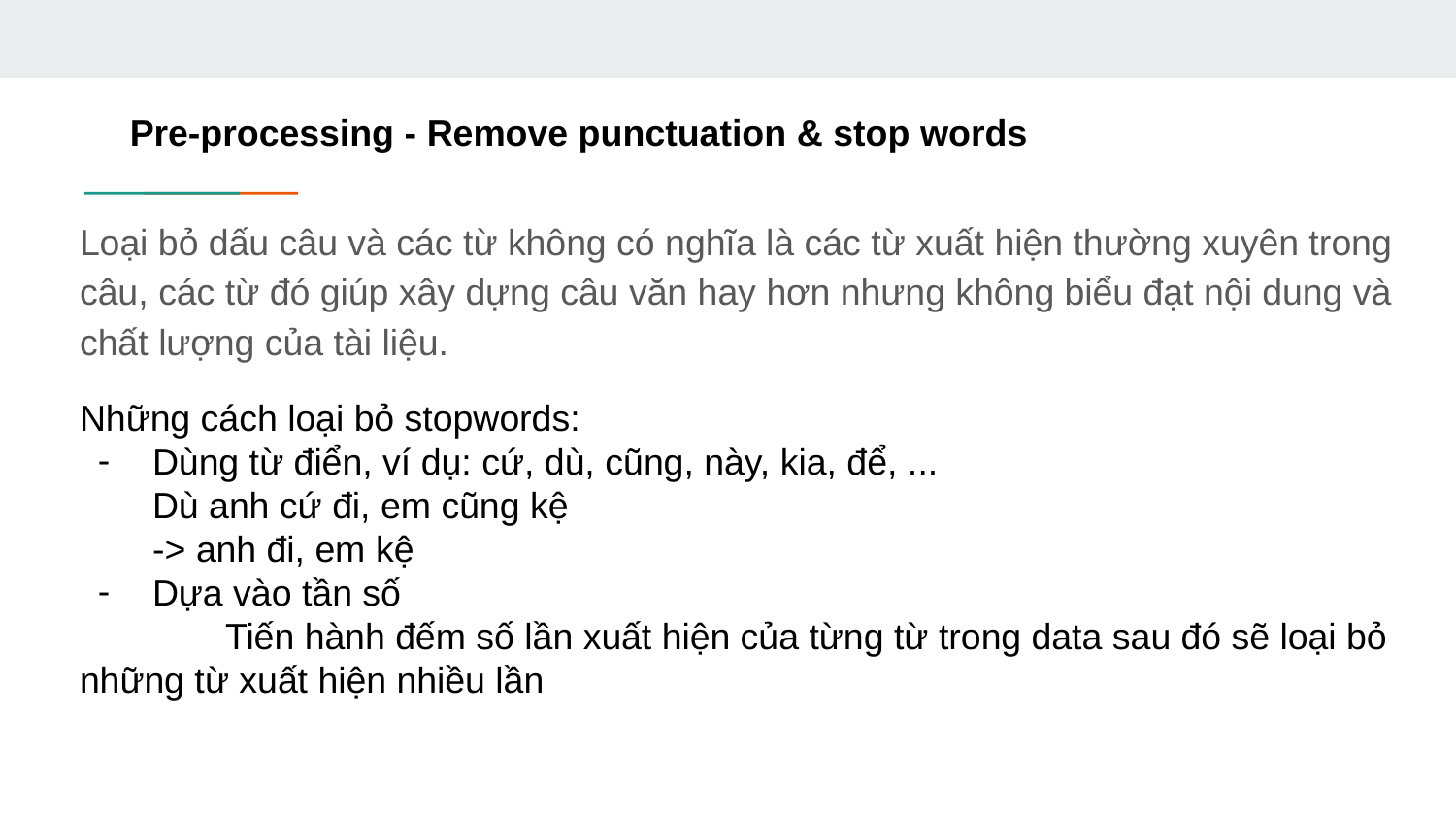

# Pre-processing - Remove punctuation & stop words

Loại bỏ dấu câu và các từ không có nghĩa là các từ xuất hiện thường xuyên trong câu, các từ đó giúp xây dựng câu văn hay hơn nhưng không biểu đạt nội dung và chất lượng của tài liệu.
Những cách loại bỏ stopwords:
Dùng từ điển, ví dụ: cứ, dù, cũng, này, kia, để, ...
Dù anh cứ đi, em cũng kệ
-> anh đi, em kệ
Dựa vào tần số
	Tiến hành đếm số lần xuất hiện của từng từ trong data sau đó sẽ loại bỏ những từ xuất hiện nhiều lần